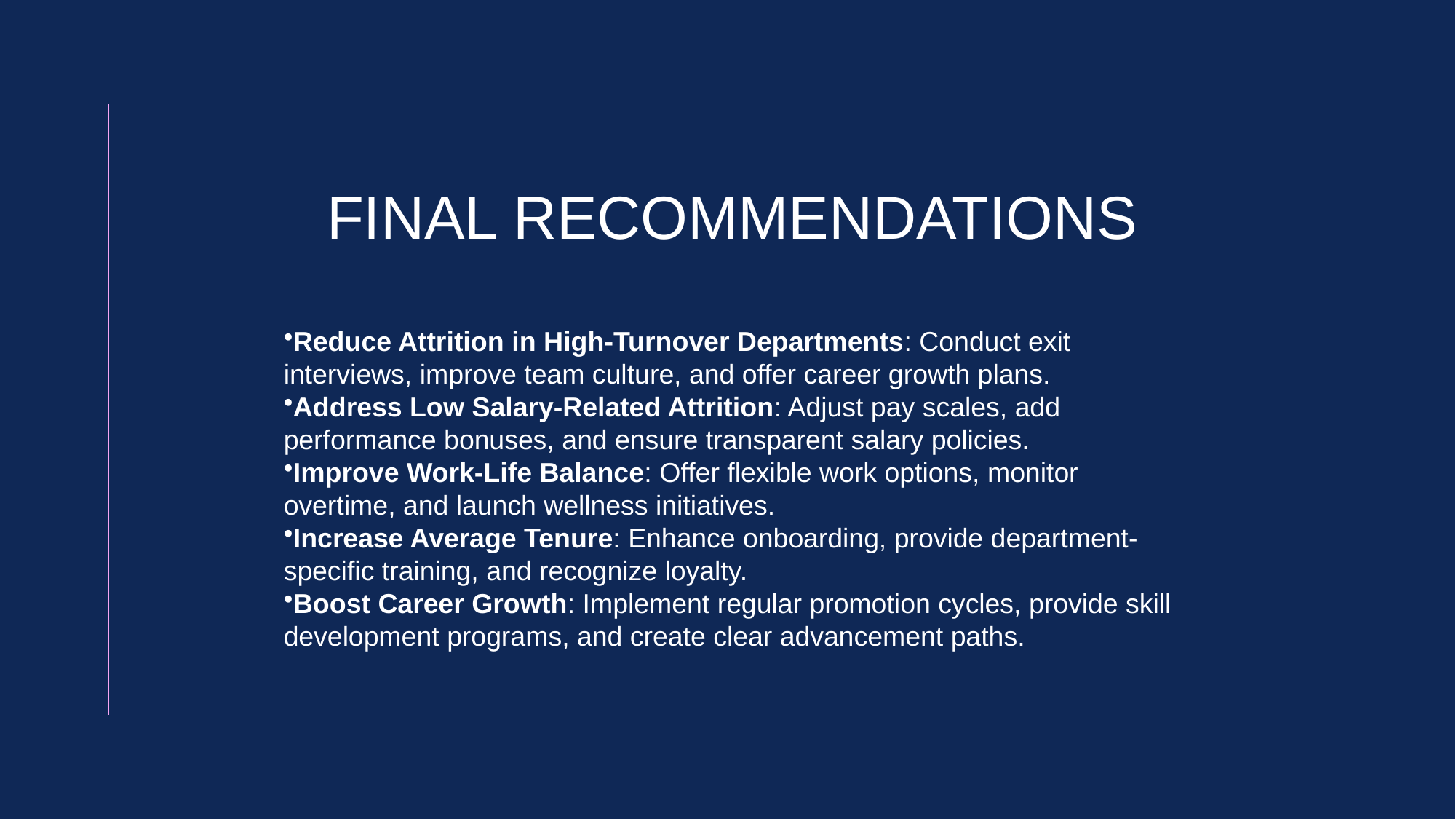

FINAL RECOMMENDATIONS

Reduce Attrition in High-Turnover Departments: Conduct exit interviews, improve team culture, and offer career growth plans.
Address Low Salary-Related Attrition: Adjust pay scales, add performance bonuses, and ensure transparent salary policies.
Improve Work-Life Balance: Offer flexible work options, monitor overtime, and launch wellness initiatives.
Increase Average Tenure: Enhance onboarding, provide department-specific training, and recognize loyalty.
Boost Career Growth: Implement regular promotion cycles, provide skill development programs, and create clear advancement paths.